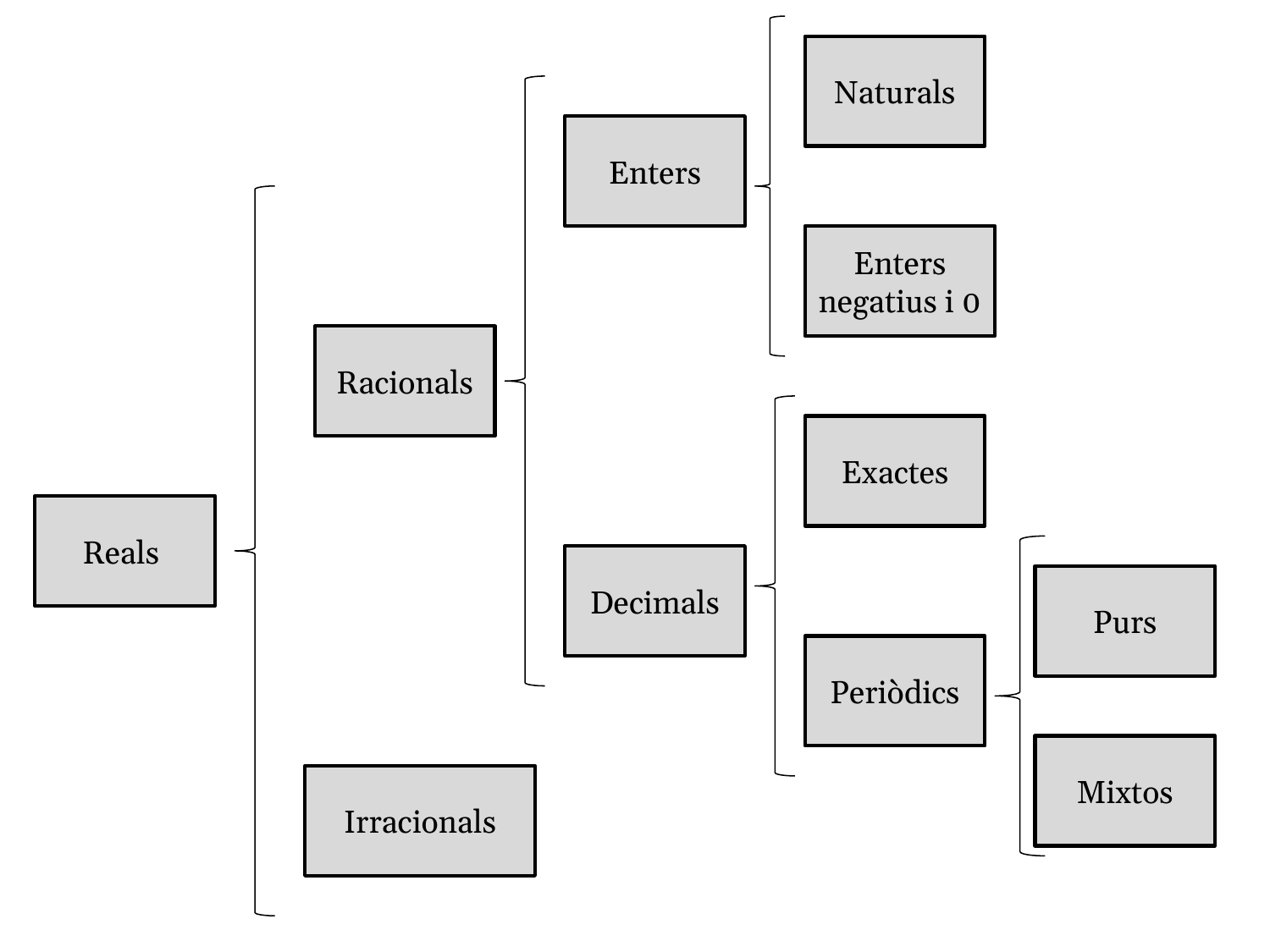

Naturals

Enters

Enters negatius i 0
Racionals

Exactes
Reals

Decimals
Purs
Periòdics
Mixtos
Irracionals